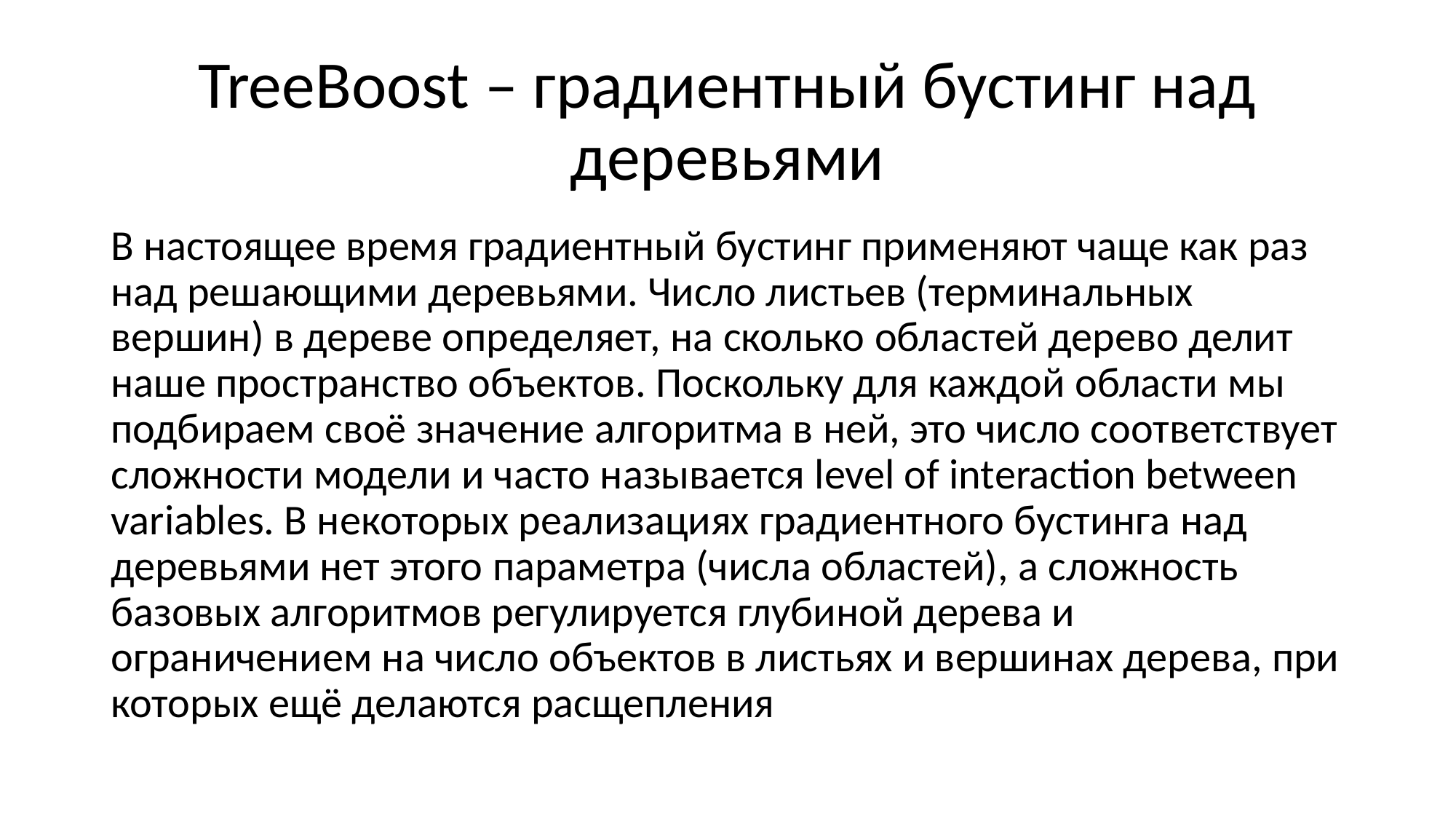

# TreeBoost – градиентный бустинг над деревьями
В настоящее время градиентный бустинг применяют чаще как раз над решающими деревьями. Число листьев (терминальных вершин) в дереве определяет, на сколько областей дерево делит наше пространство объектов. Поскольку для каждой области мы подбираем своё значение алгоритма в ней, это число соответствует сложности модели и часто называется level of interaction between variables. В некоторых реализациях градиентного бустинга над деревьями нет этого параметра (числа областей), а сложность базовых алгоритмов регулируется глубиной дерева и ограничением на число объектов в листьях и вершинах дерева, при которых ещё делаются расщепления